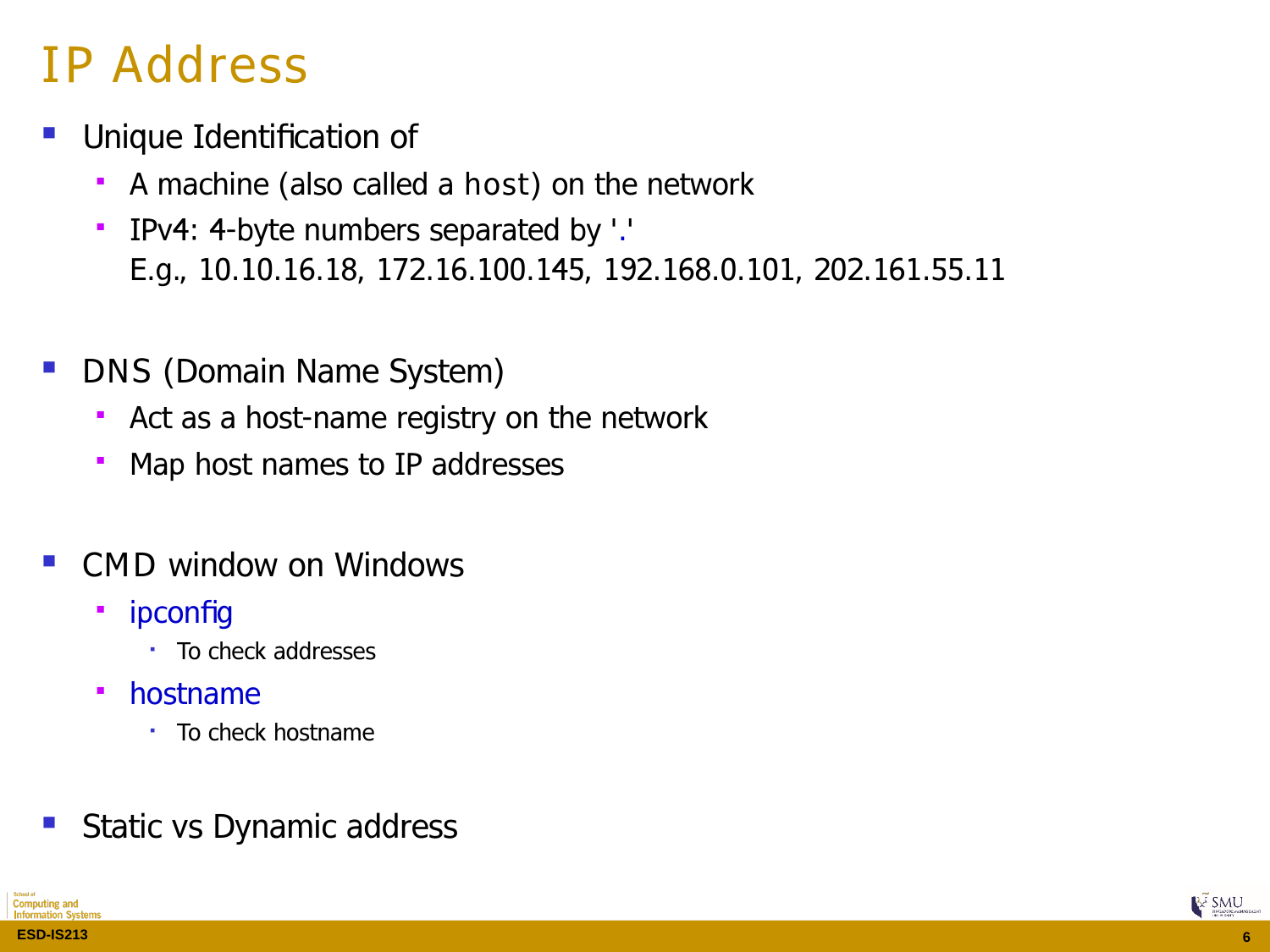

# IP Address
Unique Identification of
A machine (also called a host) on the network
IPv4: 4-byte numbers separated by '.'
E.g., 10.10.16.18, 172.16.100.145, 192.168.0.101, 202.161.55.11

DNS (Domain Name System)
Act as a host-name registry on the network
Map host names to IP addresses

CMD window on Windows
ipconfig
To check addresses
hostname
To check hostname

Static vs Dynamic address